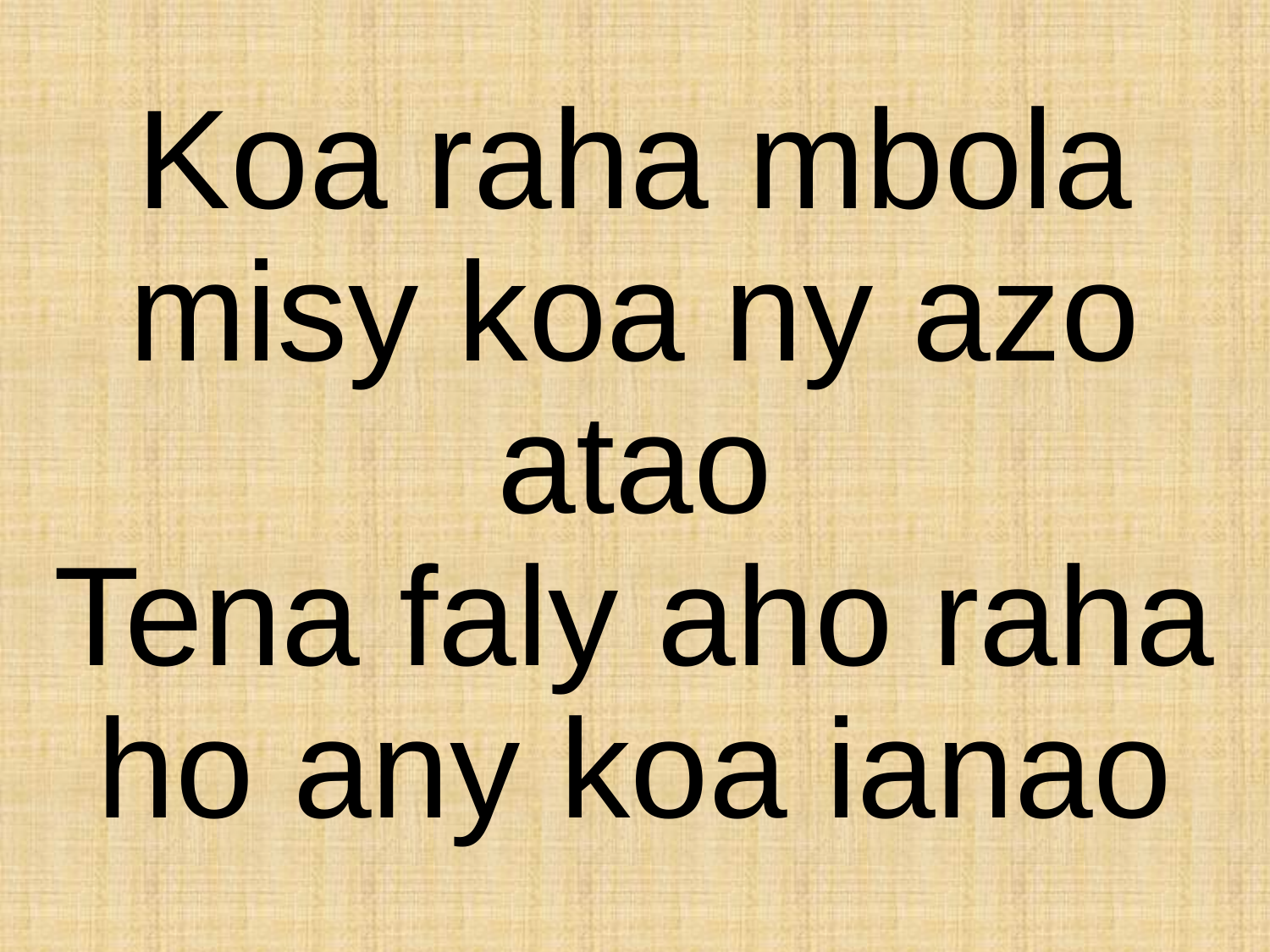

# Koa raha mbola misy koa ny azo atao Tena faly aho raha ho any koa ianao